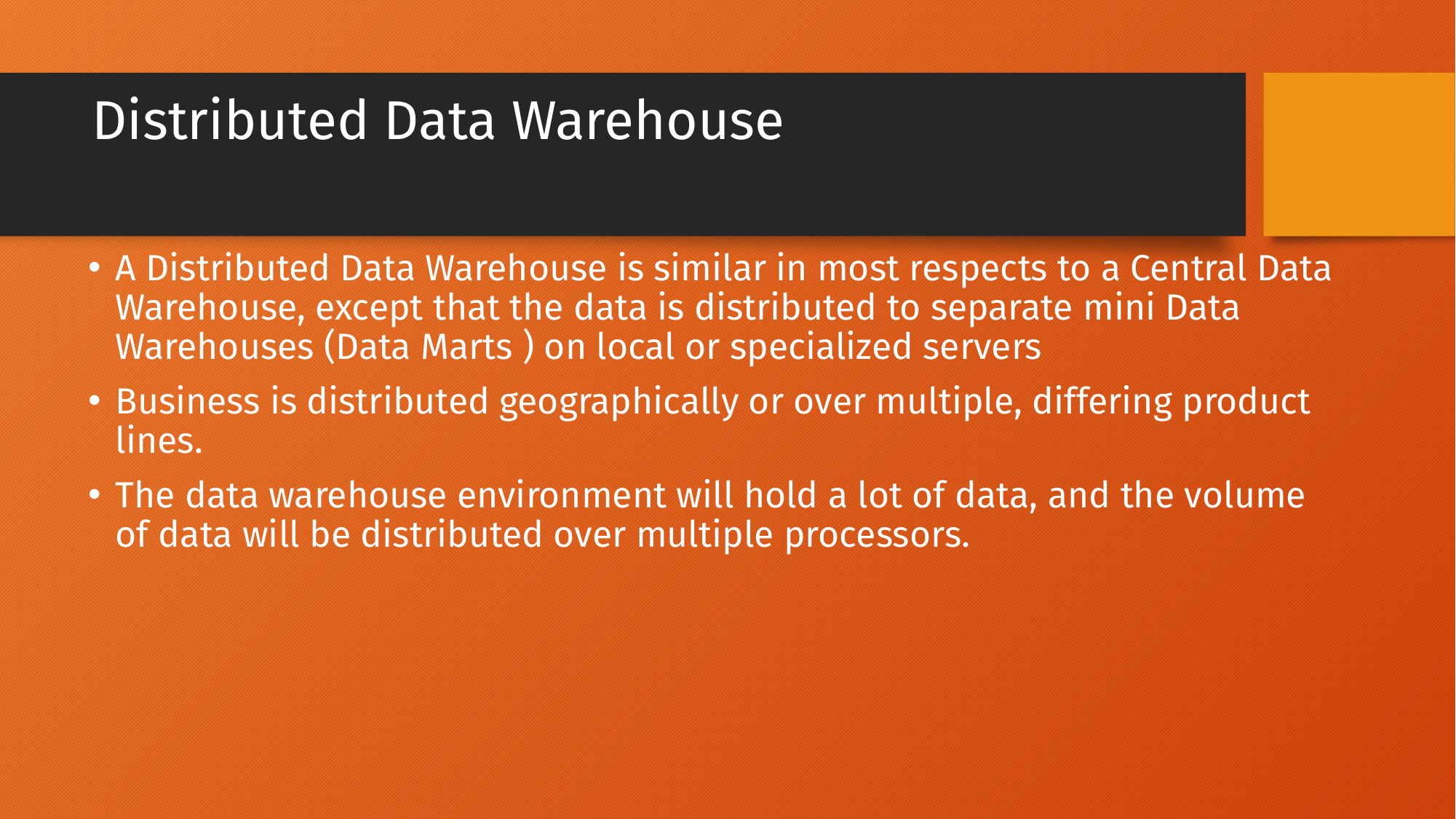

# Distributed Data Warehouse
A Distributed Data Warehouse is similar in most respects to a Central Data Warehouse, except that the data is distributed to separate mini Data Warehouses (Data Marts ) on local or specialized servers
Business is distributed geographically or over multiple, differing product lines.
The data warehouse environment will hold a lot of data, and the volume of data will be distributed over multiple processors.